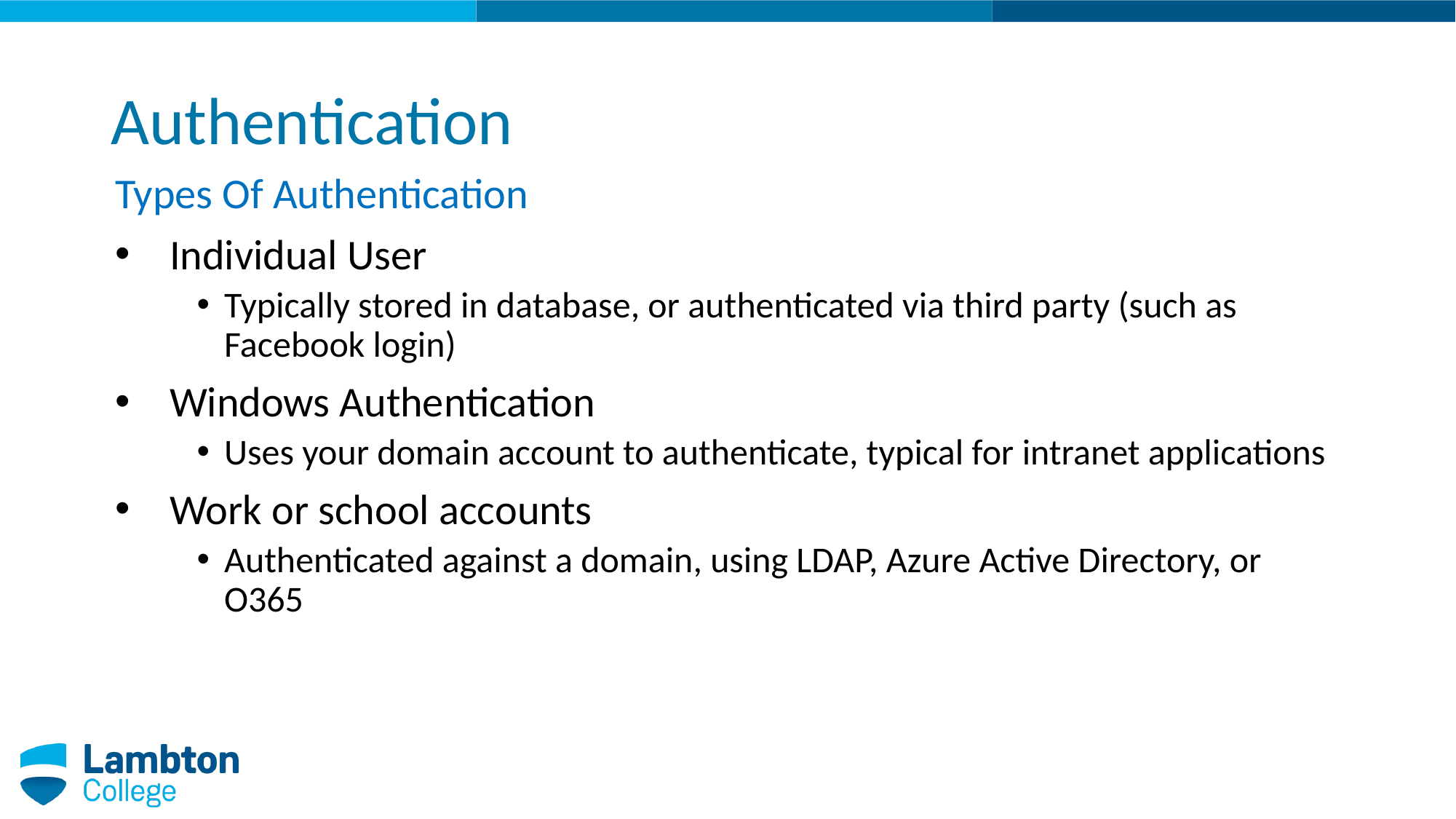

# Authentication
Types Of Authentication
Individual User
Typically stored in database, or authenticated via third party (such as Facebook login)
Windows Authentication
Uses your domain account to authenticate, typical for intranet applications
Work or school accounts
Authenticated against a domain, using LDAP, Azure Active Directory, or O365